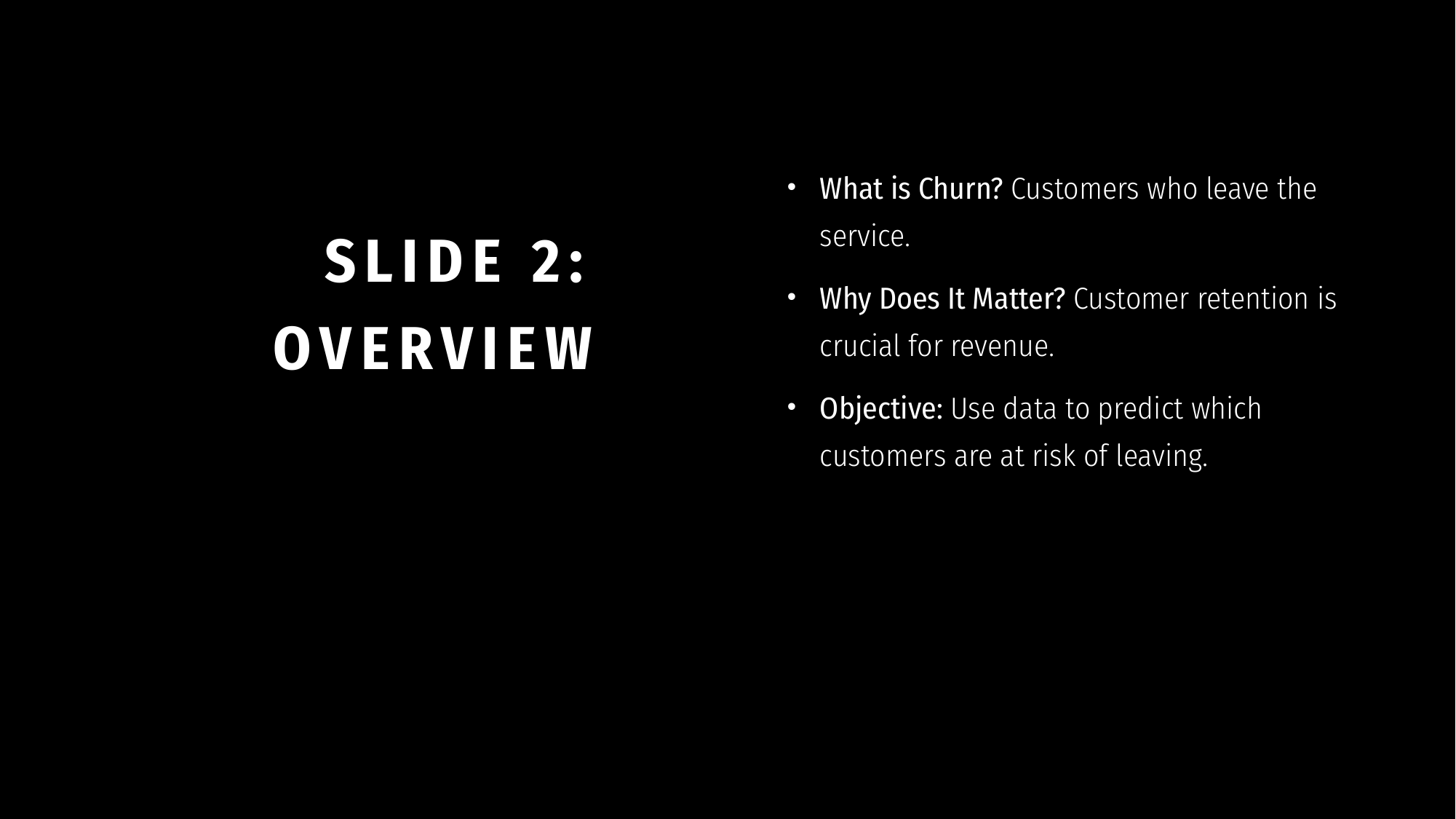

# Slide 2: Overview

What is Churn? Customers who leave the service.
Why Does It Matter? Customer retention is crucial for revenue.
Objective: Use data to predict which customers are at risk of leaving.